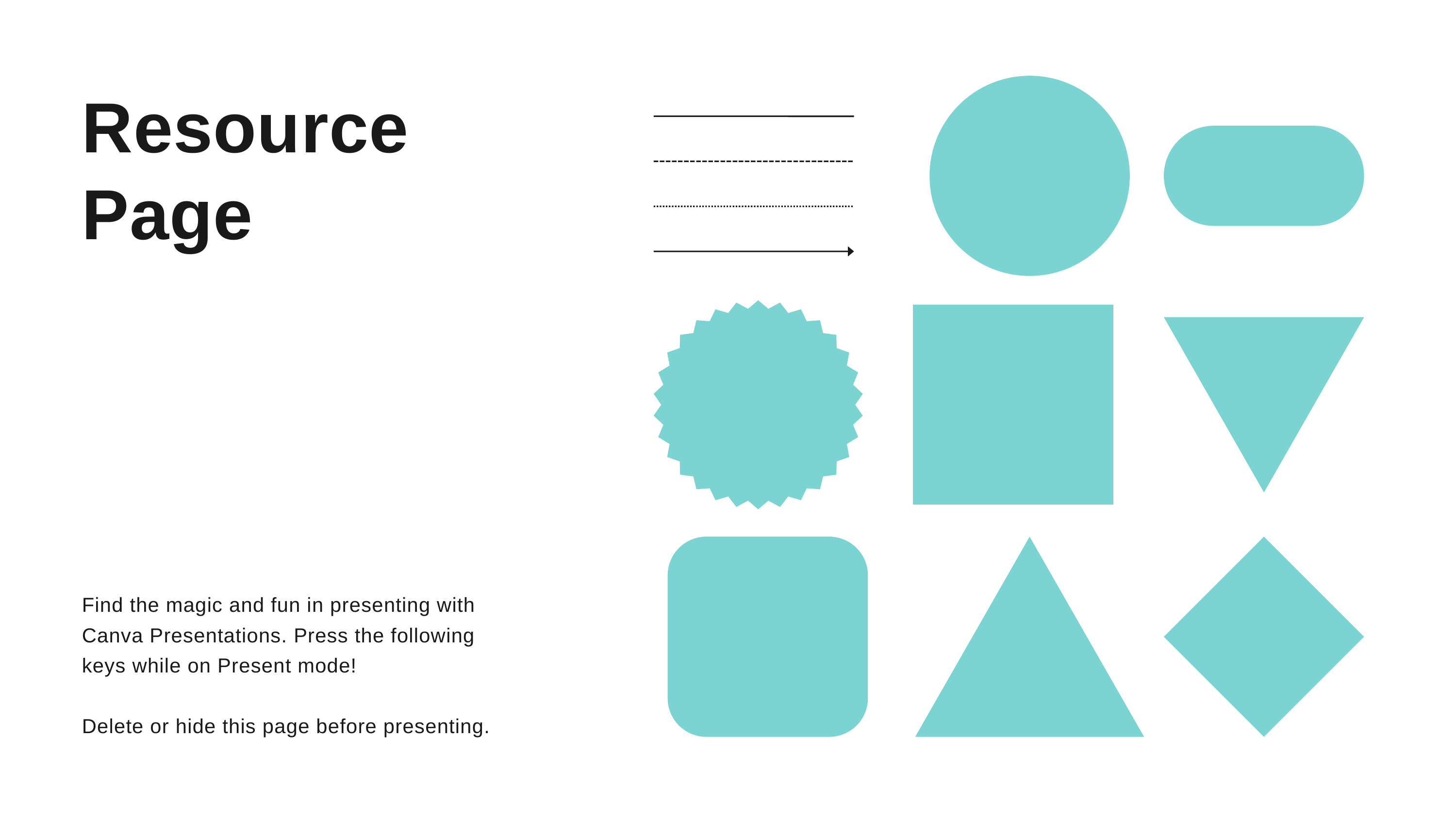

Resource Page

Find the magic and fun in presenting with Canva Presentations. Press the following keys while on Present mode!

Delete or hide this page before presenting.